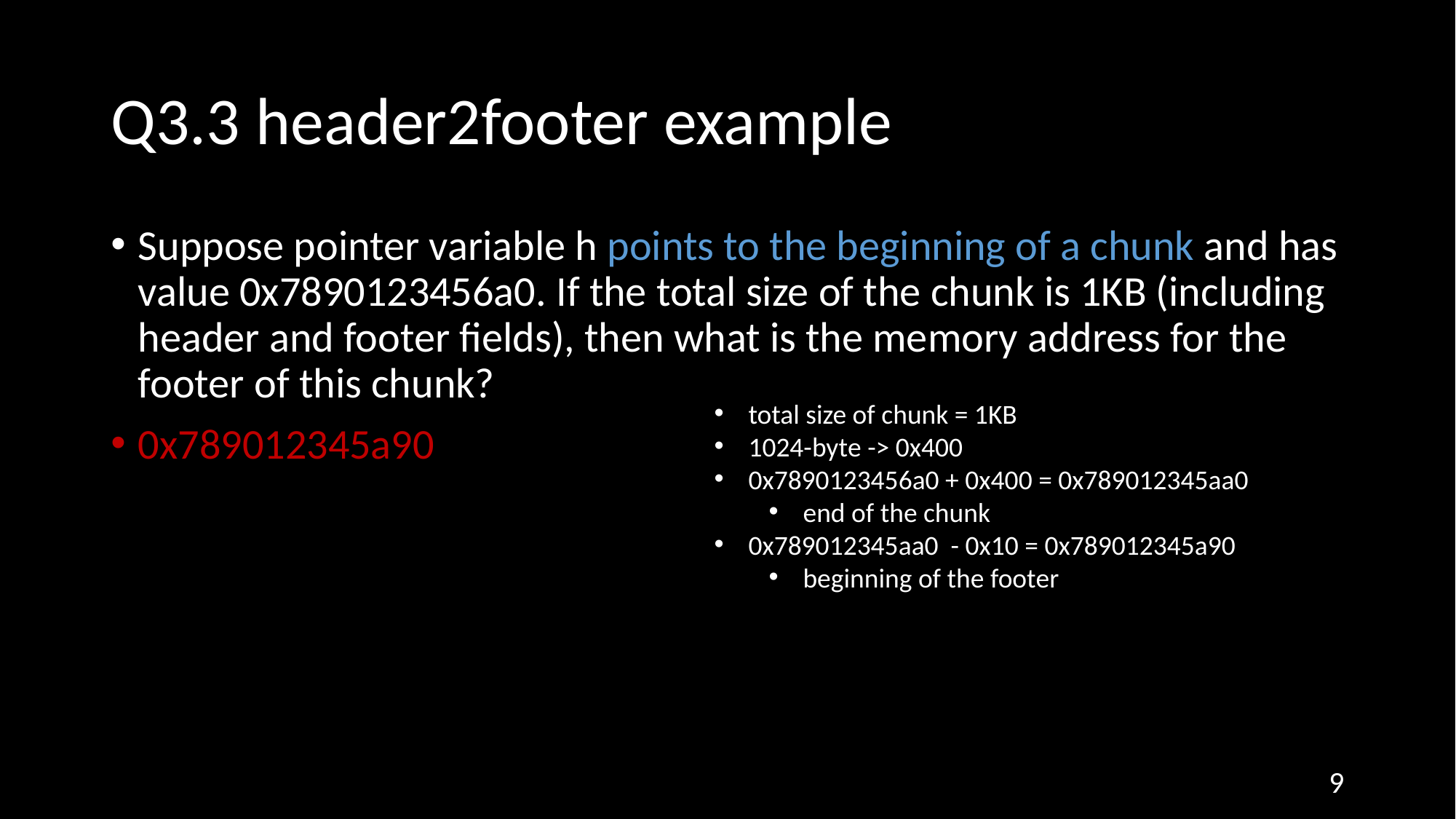

# Q3.3 header2footer example
Suppose pointer variable h points to the beginning of a chunk and has value 0x7890123456a0. If the total size of the chunk is 1KB (including header and footer fields), then what is the memory address for the footer of this chunk?
0x789012345a90

total size of chunk = 1KB
1024-byte -> 0x400
0x7890123456a0 + 0x400 = 0x789012345aa0
end of the chunk
0x789012345aa0  - 0x10 = 0x789012345a90
beginning of the footer
9